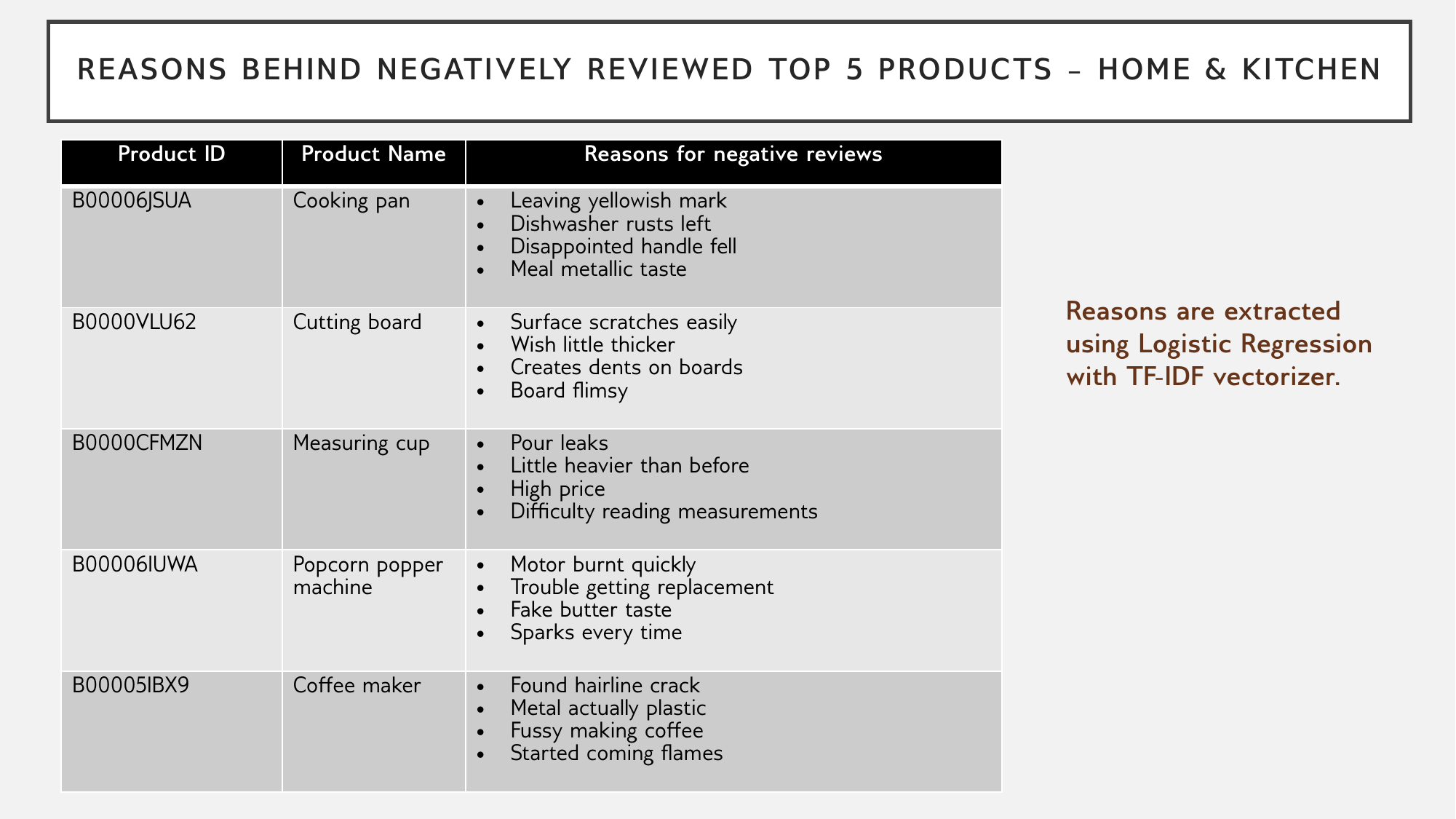

# Reasons behind negatively reviewed top 5 products – Home & kitchen
| Product ID | Product Name | Reasons for negative reviews |
| --- | --- | --- |
| B00006JSUA | Cooking pan | Leaving yellowish mark Dishwasher rusts left Disappointed handle fell Meal metallic taste |
| B0000VLU62 | Cutting board | Surface scratches easily Wish little thicker Creates dents on boards Board flimsy |
| B0000CFMZN | Measuring cup | Pour leaks Little heavier than before High price Difficulty reading measurements |
| B00006IUWA | Popcorn popper machine | Motor burnt quickly Trouble getting replacement Fake butter taste Sparks every time |
| B00005IBX9 | Coffee maker | Found hairline crack Metal actually plastic Fussy making coffee Started coming flames |
Reasons are extracted using Logistic Regression with TF-IDF vectorizer.